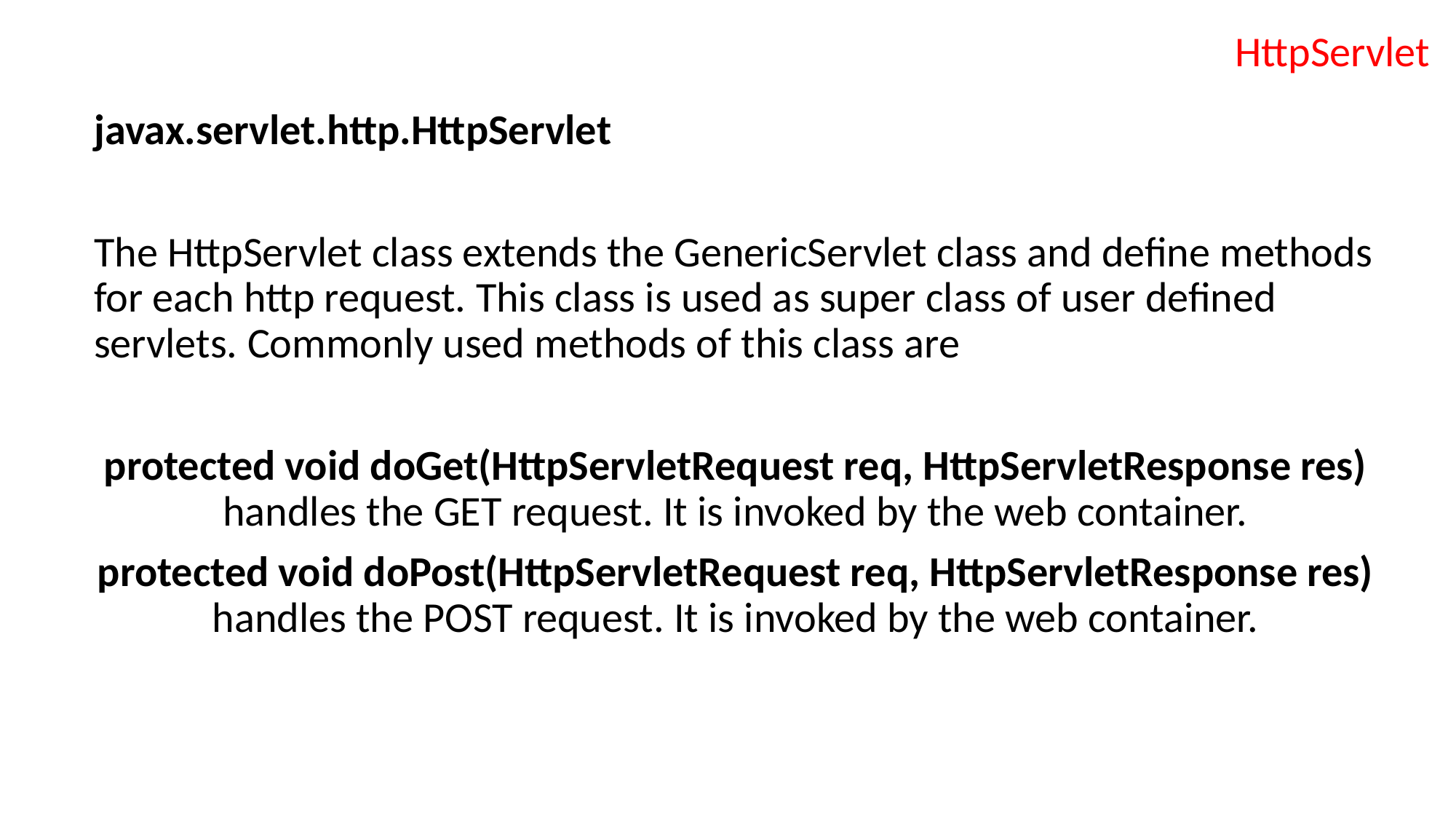

# HttpServlet
javax.servlet.http.HttpServlet

The HttpServlet class extends the GenericServlet class and define methods for each http request. This class is used as super class of user defined servlets. Commonly used methods of this class are

protected void doGet(HttpServletRequest req, HttpServletResponse res) handles the GET request. It is invoked by the web container.
protected void doPost(HttpServletRequest req, HttpServletResponse res) handles the POST request. It is invoked by the web container.